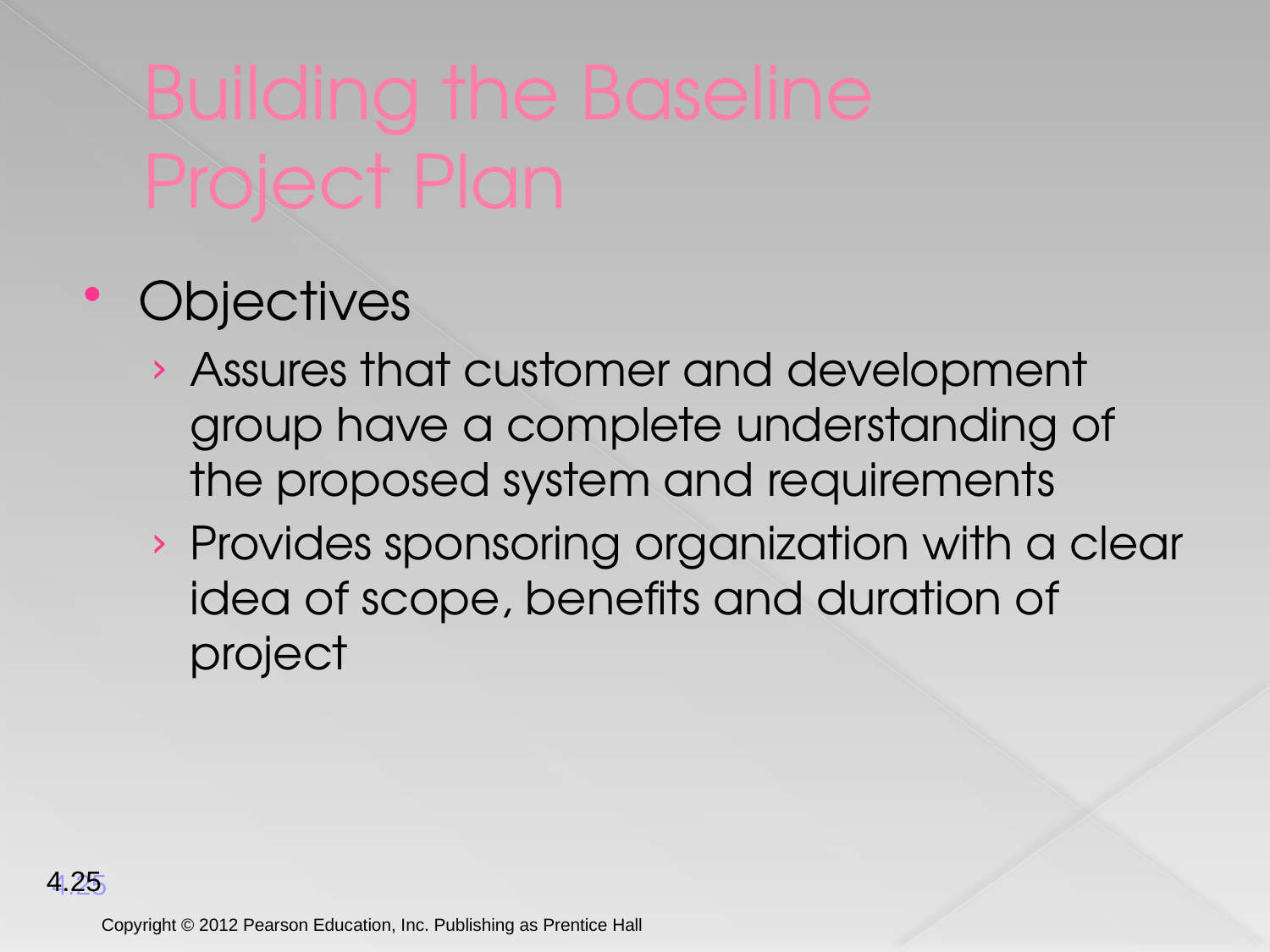

# Building the Baseline Project Plan
Objectives
Assures that customer and development group have a complete understanding of the proposed system and requirements
Provides sponsoring organization with a clear idea of scope, benefits and duration of project
4.25
Copyright © 2012 Pearson Education, Inc. Publishing as Prentice Hall